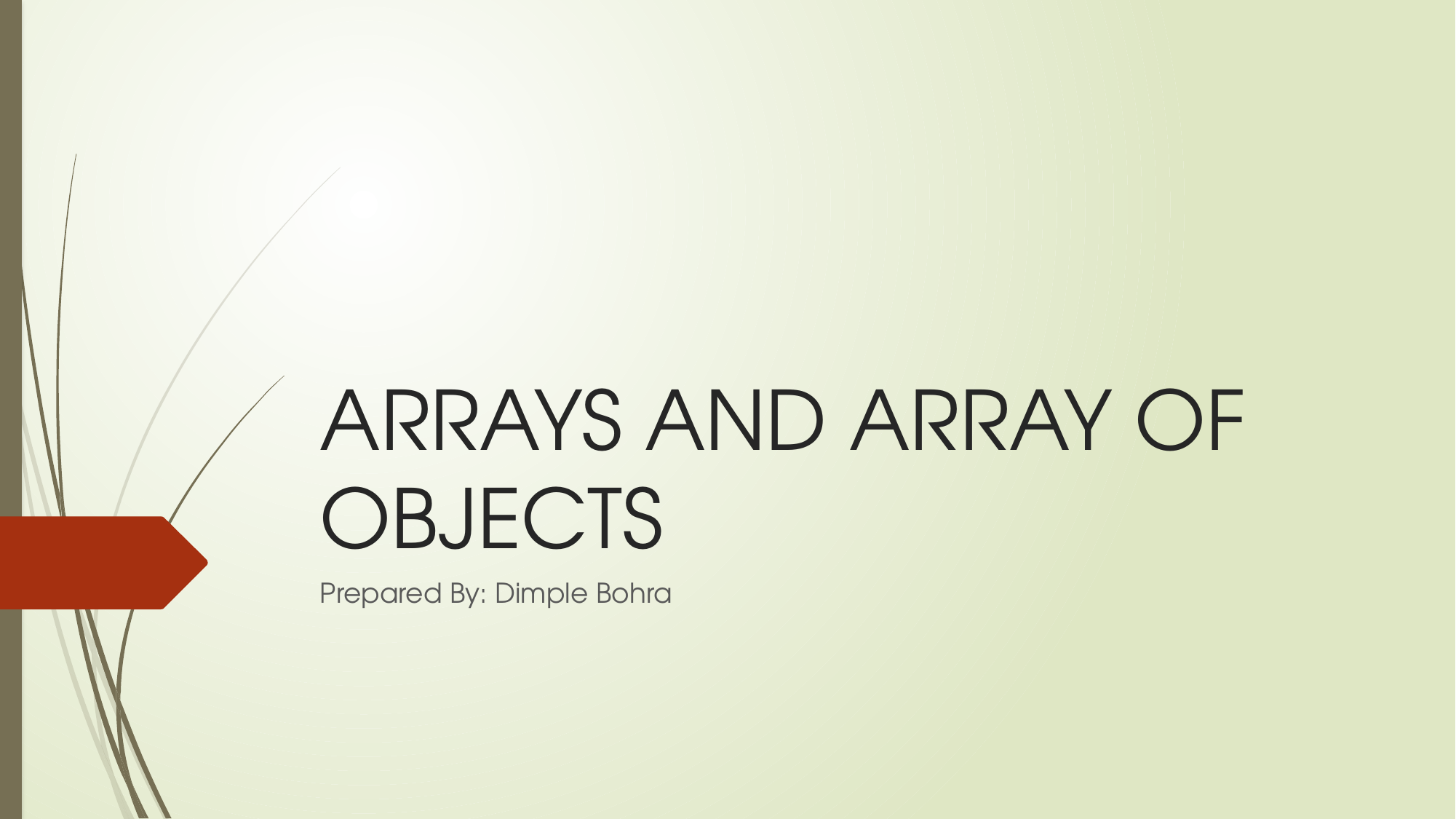

# ARRAYS AND ARRAY OF OBJECTS
Prepared By: Dimple Bohra